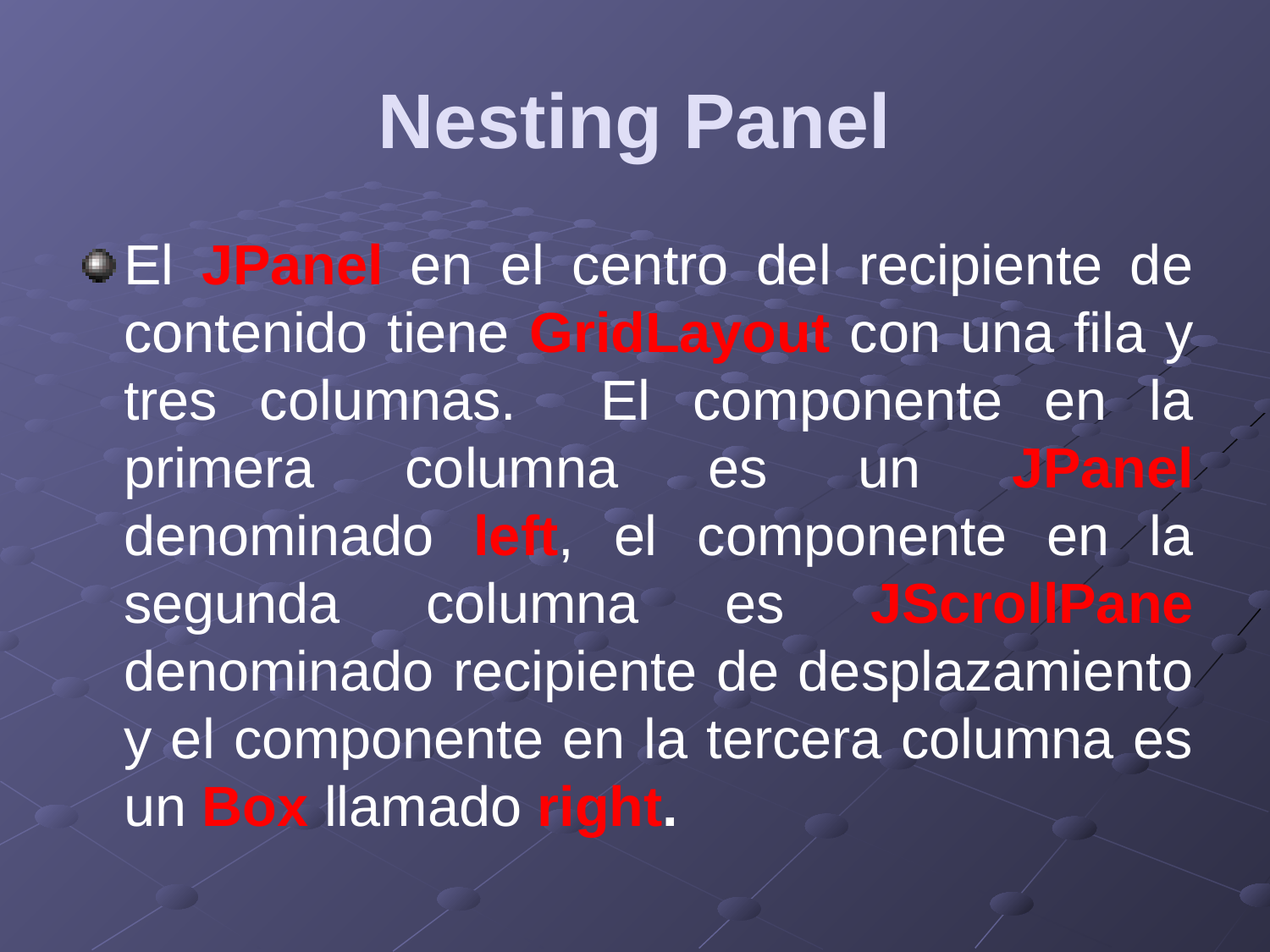

# Nesting Panel
El JPanel en el centro del recipiente de contenido tiene GridLayout con una fila y tres columnas.  El componente en la primera columna es un JPanel denominado left, el componente en la segunda columna es JScrollPane denominado recipiente de desplazamiento y el componente en la tercera columna es un Box llamado right.